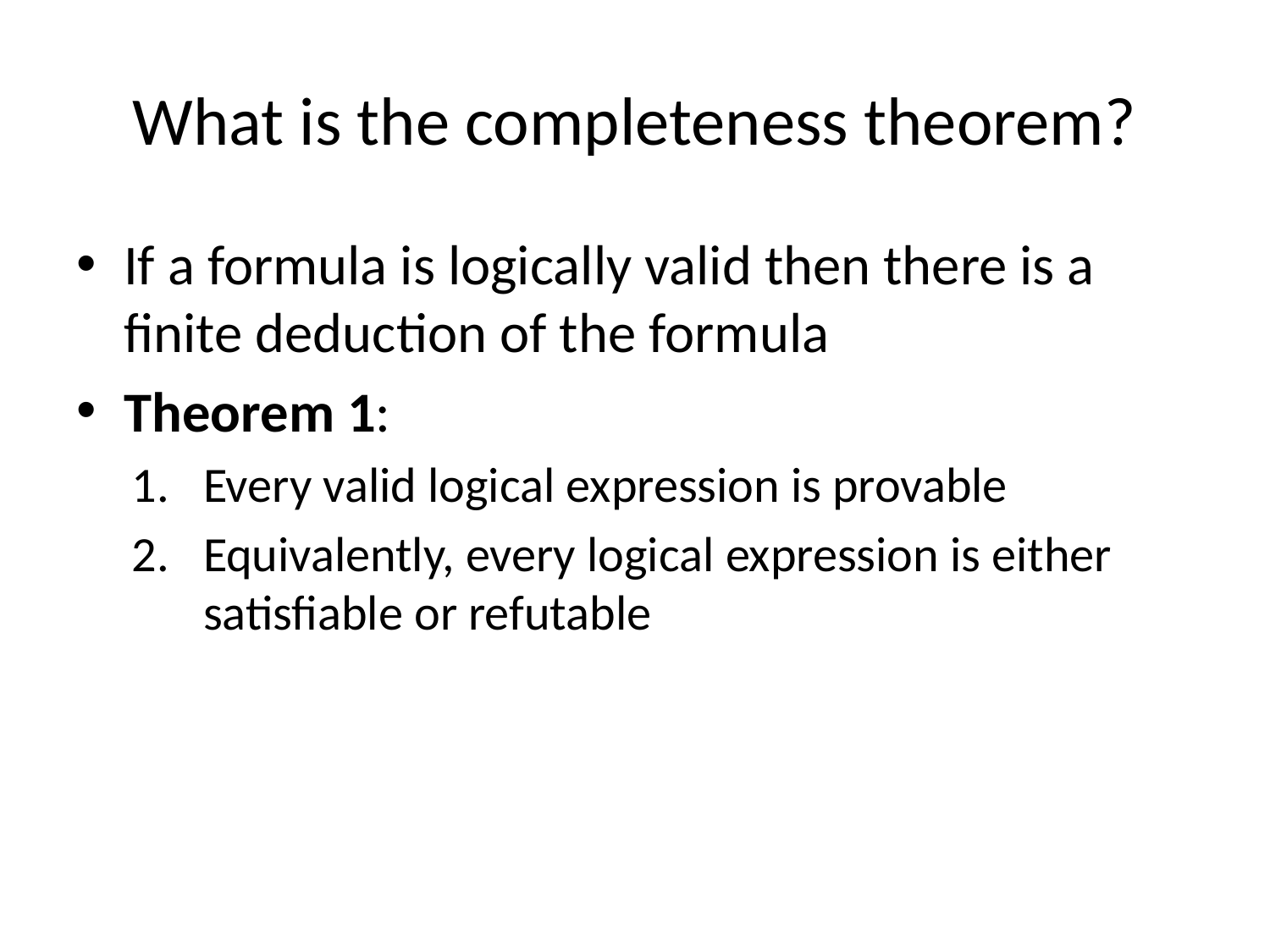

# What is the completeness theorem?
If a formula is logically valid then there is a finite deduction of the formula
Theorem 1:
Every valid logical expression is provable
Equivalently, every logical expression is either satisfiable or refutable